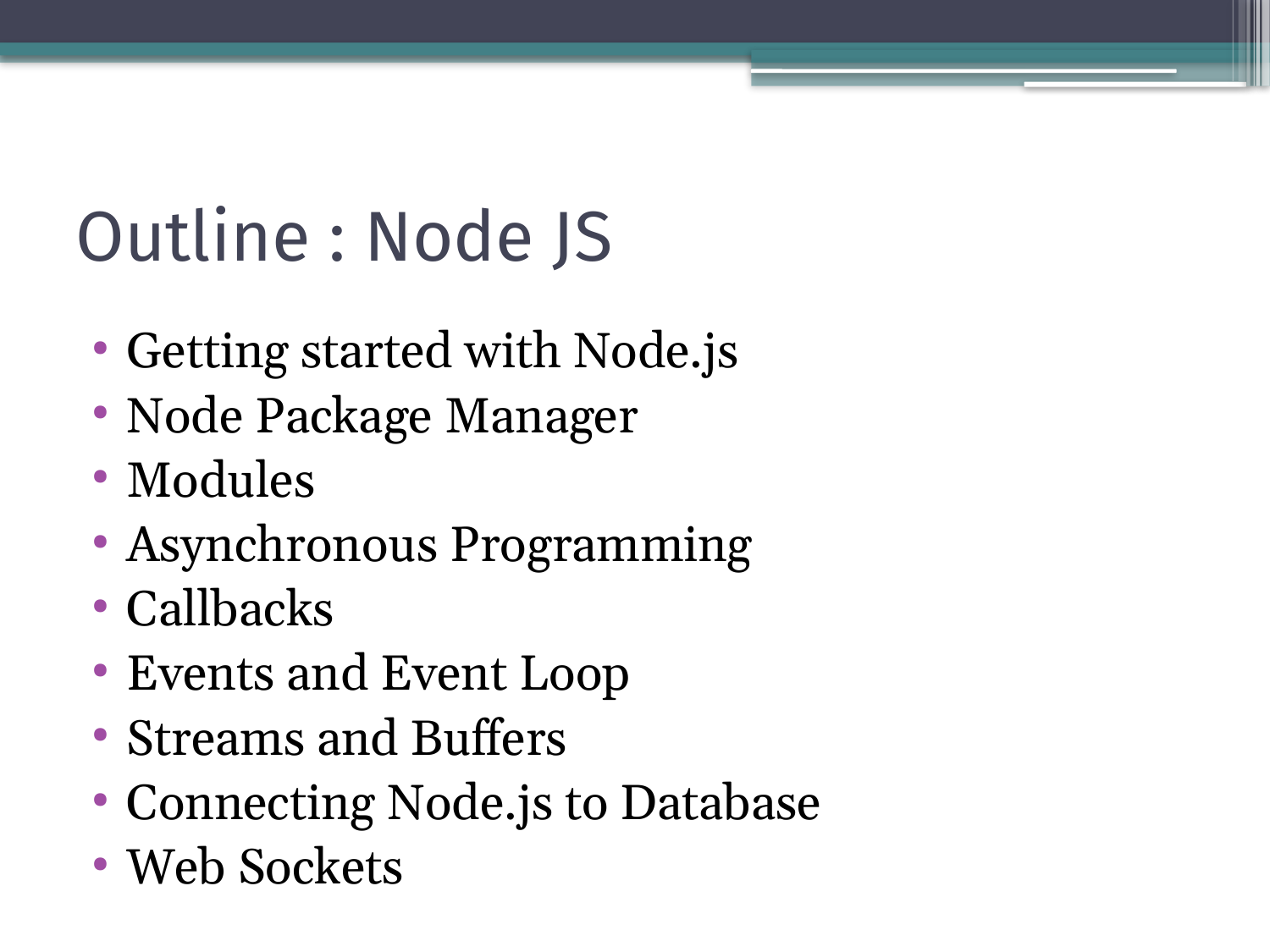

# Outline : Node JS
Getting started with Node.js
Node Package Manager
Modules
Asynchronous Programming
Callbacks
Events and Event Loop
Streams and Buffers
Connecting Node.js to Database
Web Sockets